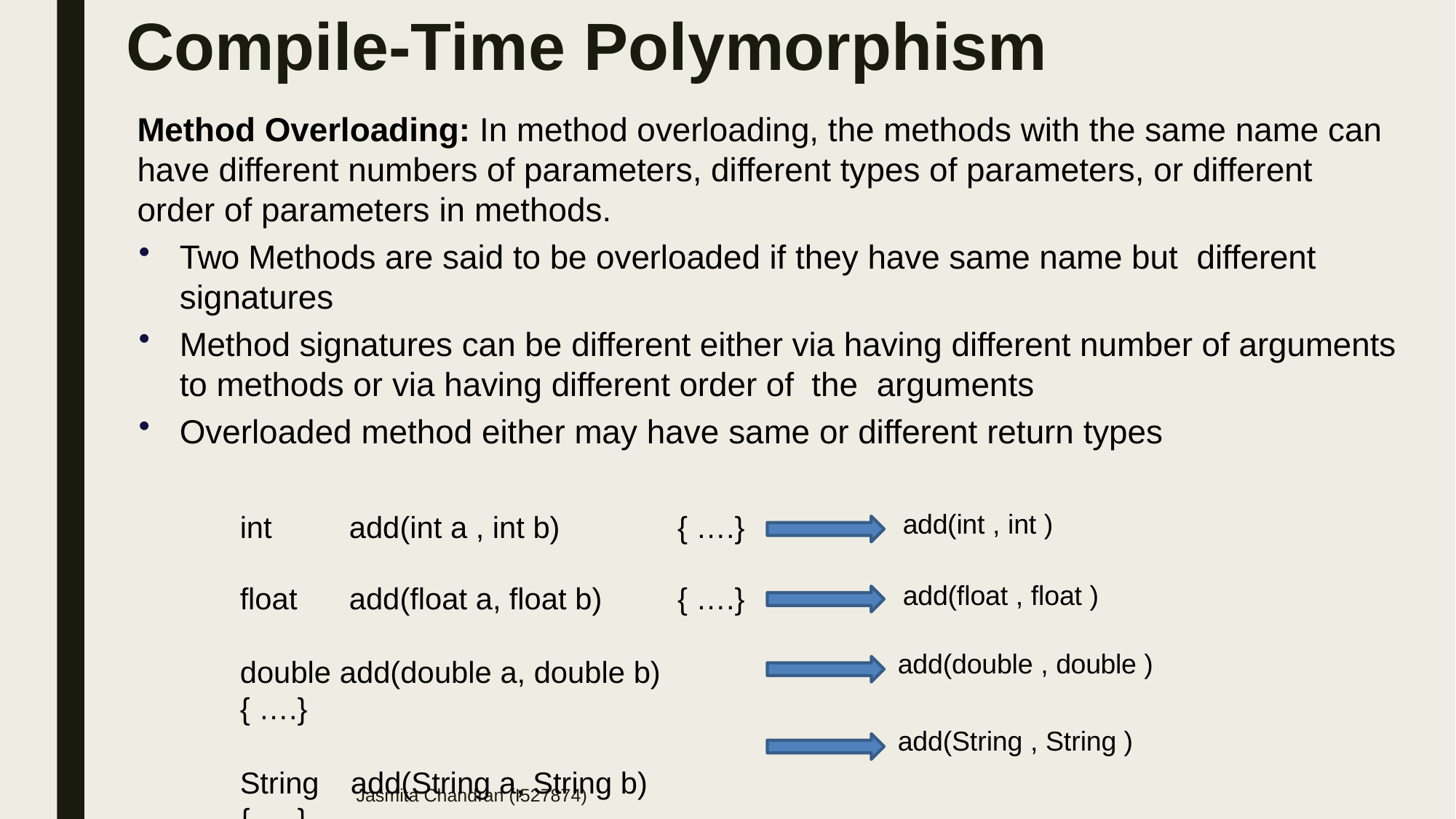

# Compile-Time Polymorphism
Method Overloading: In method overloading, the methods with the same name can have different numbers of parameters, different types of parameters, or different order of parameters in methods.
Two Methods are said to be overloaded if they have same name but  different signatures
Method signatures can be different either via having different number of arguments to methods or via having different order of the  arguments
Overloaded method either may have same or different return types

add(int , int )
| int | add(int a , int b) | { ….} |
| --- | --- | --- |
| float | add(float a, float b) | { ….} |

add(float , float )

add(double , double )
double add(double a, double b)	{ ….}

String	add(String a, String b)	{ ….}

add(String , String )

Jasmita Chandran (I527874)